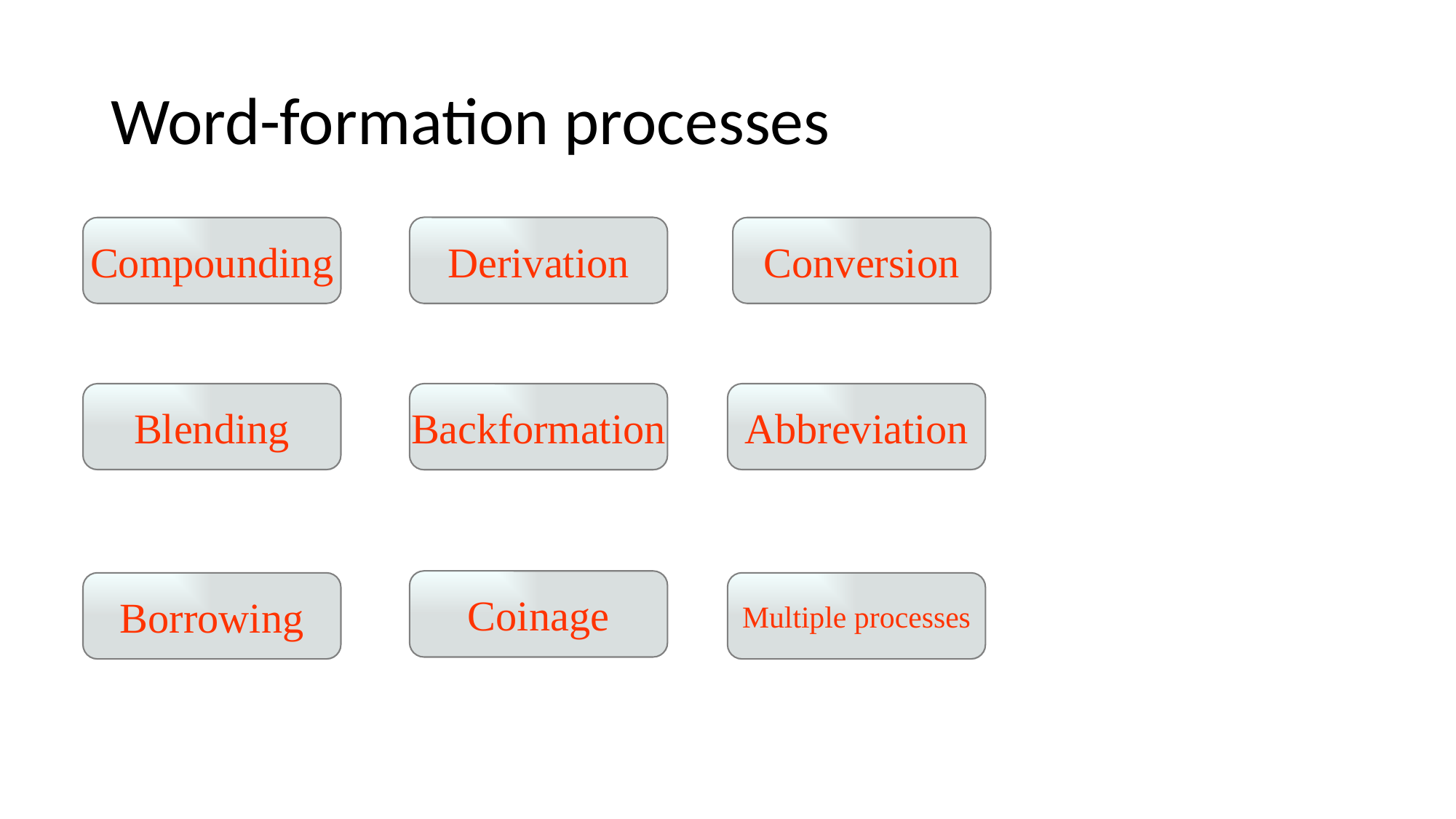

# Word-formation processes
Derivation
Compounding
Conversion
Abbreviation
Blending
Backformation
Coinage
Borrowing
Multiple processes